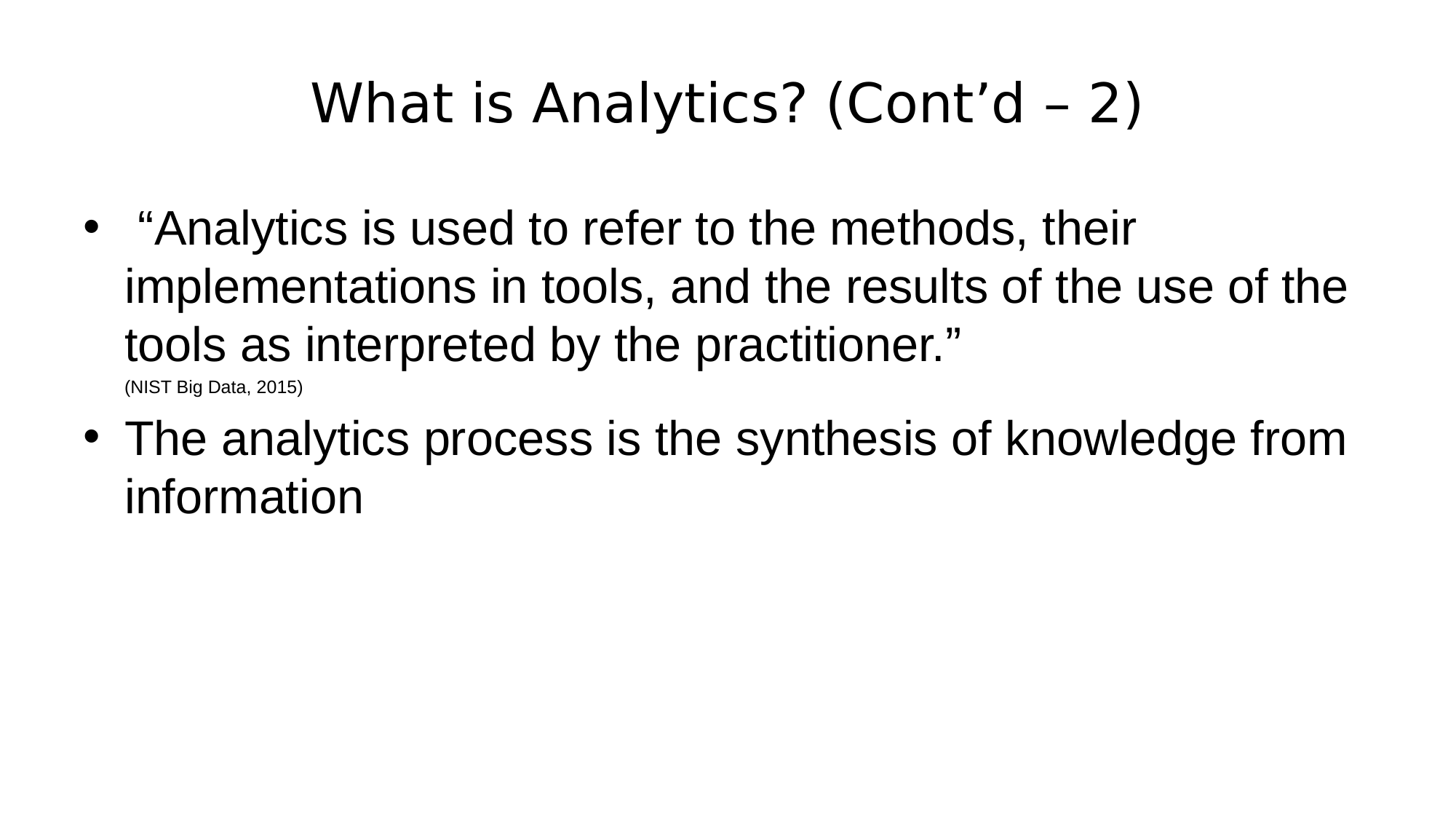

# What is Analytics? (Cont’d – 2)
 “Analytics is used to refer to the methods, their implementations in tools, and the results of the use of the tools as interpreted by the practitioner.”
        (NIST Big Data, 2015)
The analytics process is the synthesis of knowledge from information